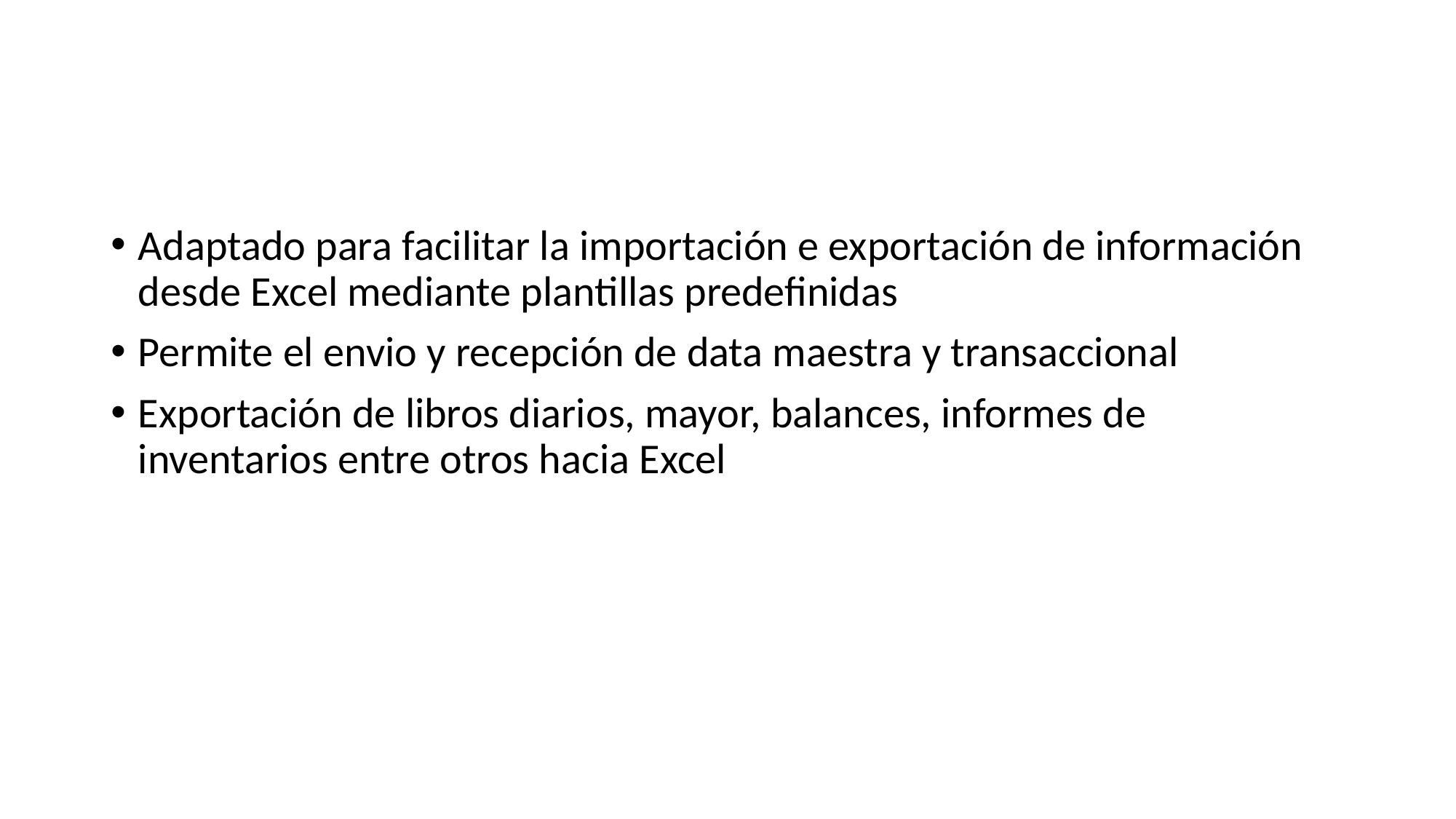

Adaptado para facilitar la importación e exportación de información desde Excel mediante plantillas predefinidas
Permite el envio y recepción de data maestra y transaccional
Exportación de libros diarios, mayor, balances, informes de inventarios entre otros hacia Excel